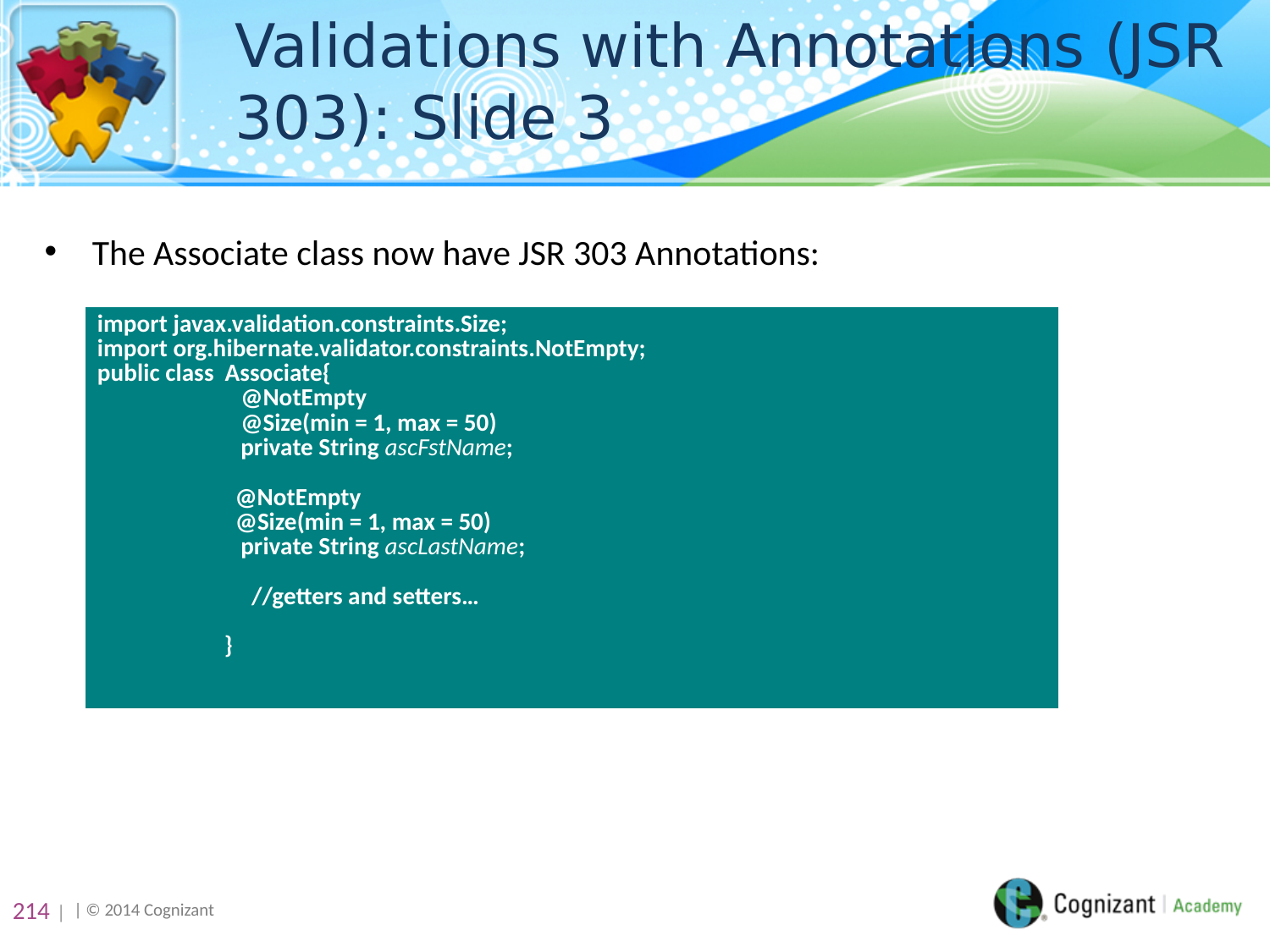

# Validations with Annotations (JSR 303): Slide 3
The Associate class now have JSR 303 Annotations:
| import javax.validation.constraints.Size; import org.hibernate.validator.constraints.NotEmpty; public class Associate{ @NotEmpty @Size(min = 1, max = 50) private String ascFstName; @NotEmpty @Size(min = 1, max = 50) private String ascLastName; //getters and setters… } |
| --- |
214